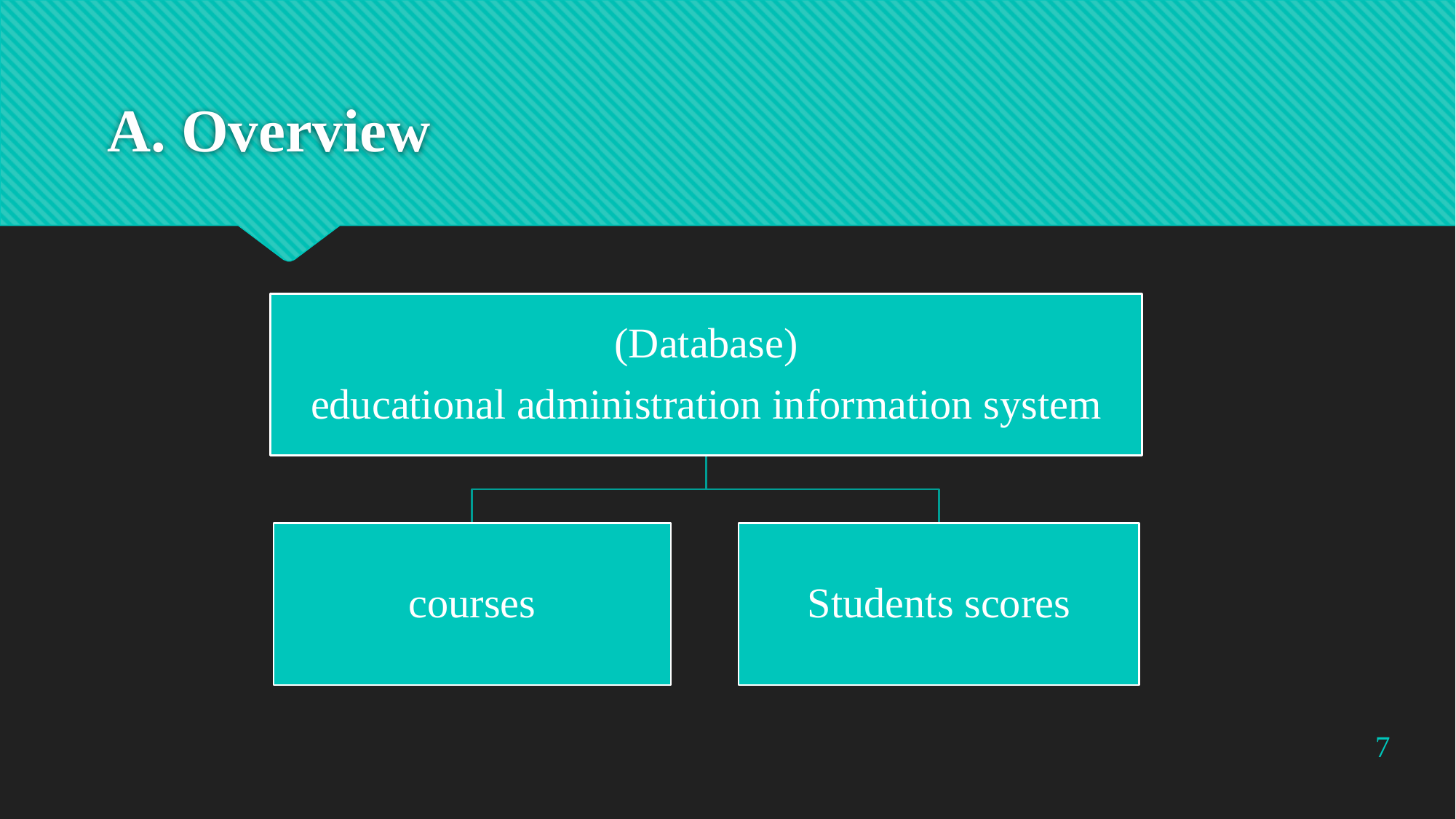

# A. Overview
(Database)
educational administration information system
courses
Students scores
7